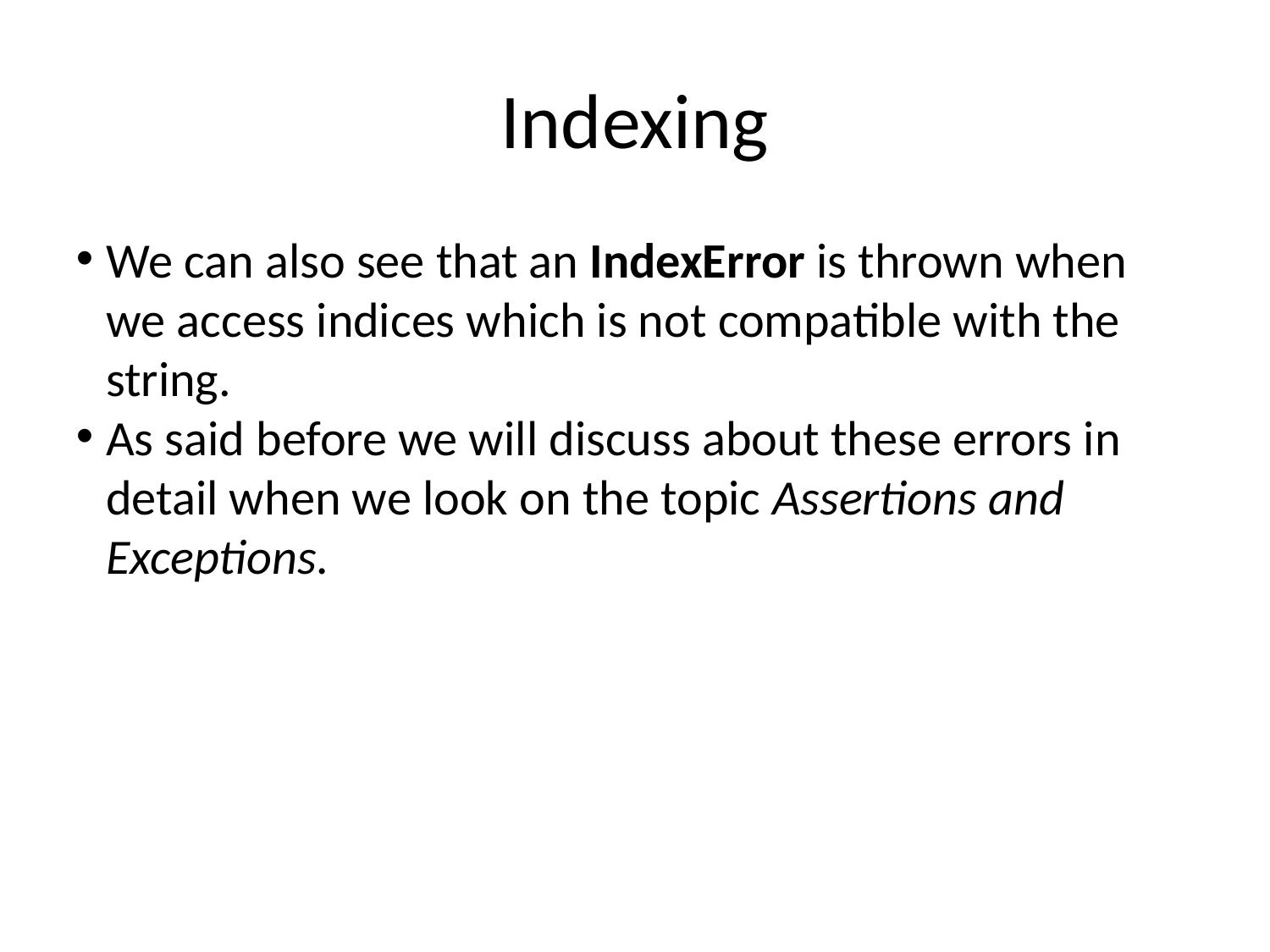

Indexing
We can also see that an IndexError is thrown when we access indices which is not compatible with the string.
As said before we will discuss about these errors in detail when we look on the topic Assertions and Exceptions.